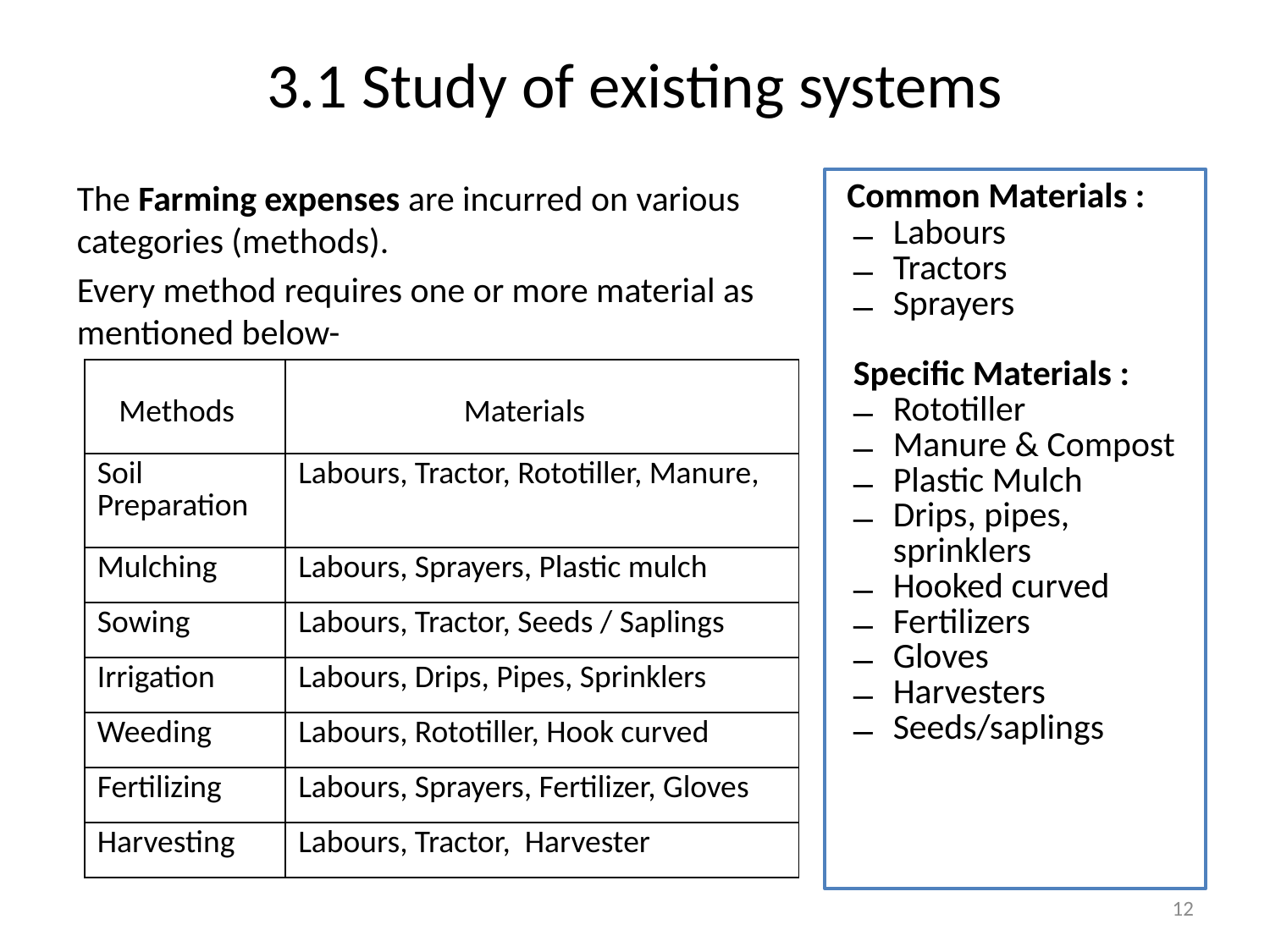

# 3.1 Study of existing systems
The Farming expenses are incurred on various categories (methods).
Every method requires one or more material as mentioned below-

 Common Materials :
Labours
Tractors
Sprayers

Specific Materials :
Rototiller
Manure & Compost
Plastic Mulch
Drips, pipes, sprinklers
Hooked curved
Fertilizers
Gloves
Harvesters
Seeds/saplings

| Methods | Materials |
| --- | --- |
| Soil Preparation | Labours, Tractor, Rototiller, Manure, |
| Mulching | Labours, Sprayers, Plastic mulch |
| Sowing | Labours, Tractor, Seeds / Saplings |
| Irrigation | Labours, Drips, Pipes, Sprinklers |
| Weeding | Labours, Rototiller, Hook curved |
| Fertilizing | Labours, Sprayers, Fertilizer, Gloves |
| Harvesting | Labours, Tractor, Harvester |
12